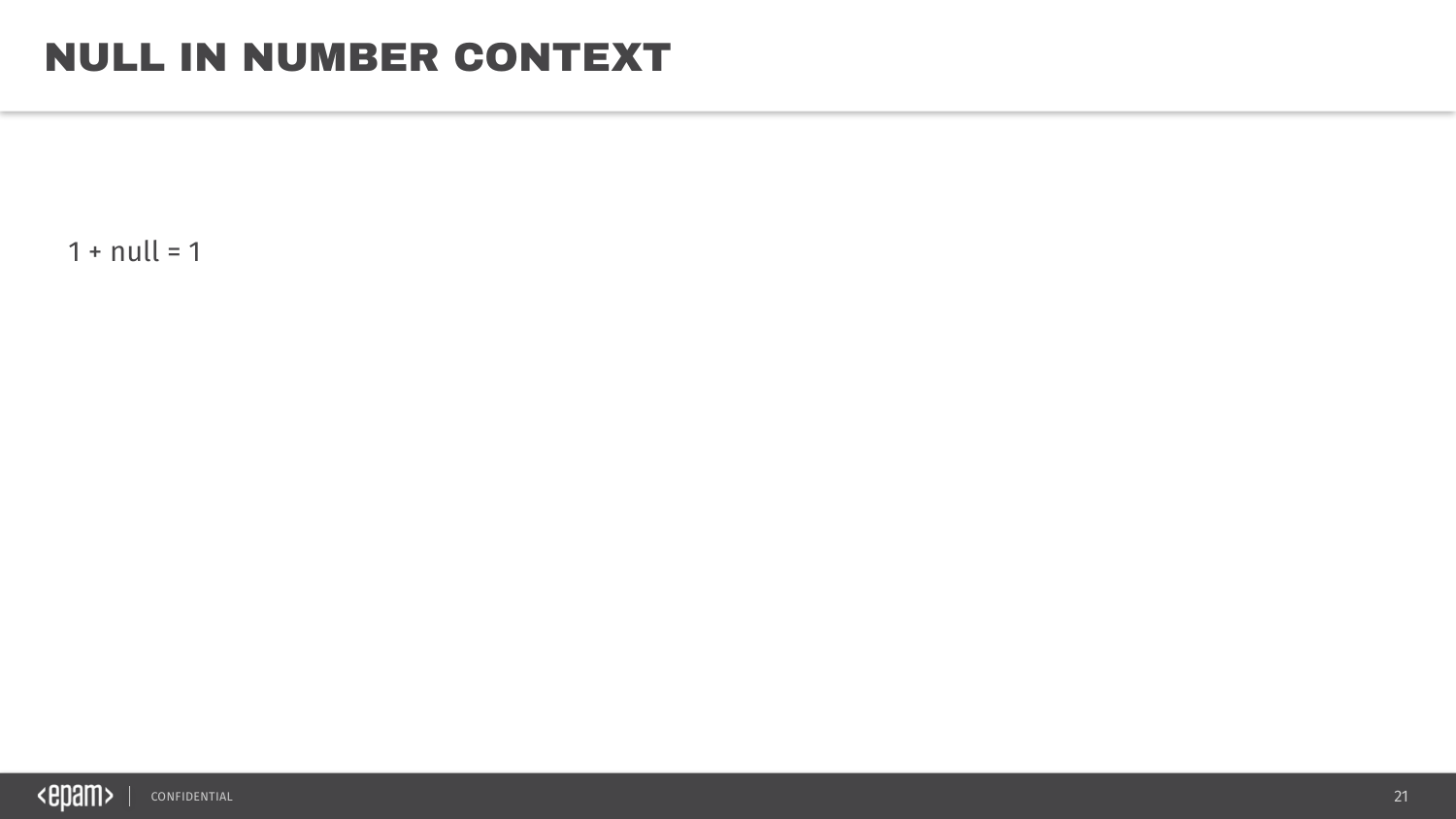

NULL IN NUMBER CONTEXT

1 + null = 1